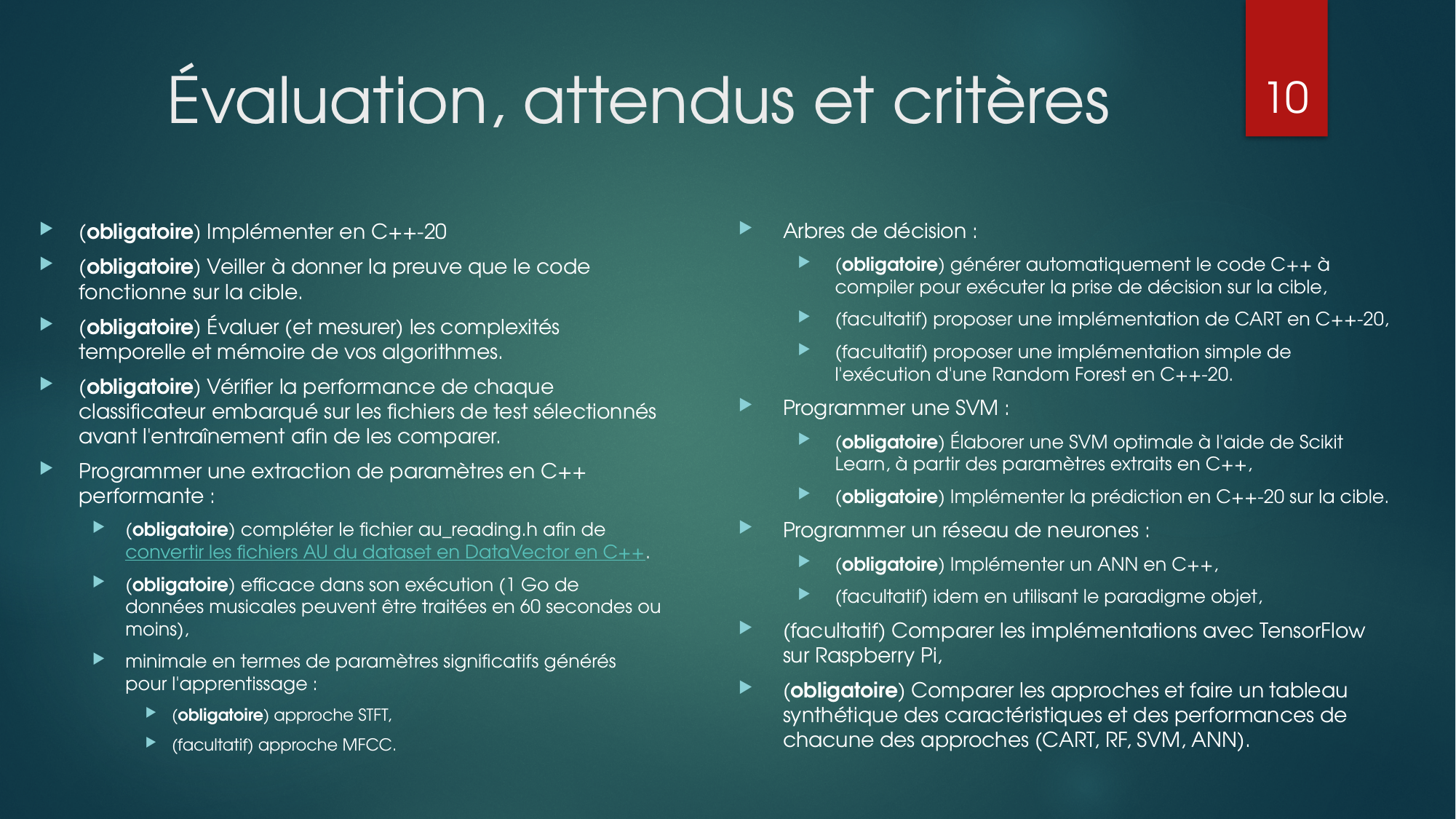

10
# Évaluation, attendus et critères
Arbres de décision :
(obligatoire) générer automatiquement le code C++ à compiler pour exécuter la prise de décision sur la cible,
(facultatif) proposer une implémentation de CART en C++-20,
(facultatif) proposer une implémentation simple de l'exécution d'une Random Forest en C++-20.
Programmer une SVM :
(obligatoire) Élaborer une SVM optimale à l'aide de Scikit Learn, à partir des paramètres extraits en C++,
(obligatoire) Implémenter la prédiction en C++-20 sur la cible.
Programmer un réseau de neurones :
(obligatoire) Implémenter un ANN en C++,
(facultatif) idem en utilisant le paradigme objet,
(facultatif) Comparer les implémentations avec TensorFlow sur Raspberry Pi,
(obligatoire) Comparer les approches et faire un tableau synthétique des caractéristiques et des performances de chacune des approches (CART, RF, SVM, ANN).

(obligatoire) Implémenter en C++-20
(obligatoire) Veiller à donner la preuve que le code fonctionne sur la cible.
(obligatoire) Évaluer (et mesurer) les complexités temporelle et mémoire de vos algorithmes.
(obligatoire) Vérifier la performance de chaque classificateur embarqué sur les fichiers de test sélectionnés avant l'entraînement afin de les comparer.
Programmer une extraction de paramètres en C++ performante :
(obligatoire) compléter le fichier au_reading.h afin de convertir les fichiers AU du dataset en DataVector en C++.
(obligatoire) efficace dans son exécution (1 Go de données musicales peuvent être traitées en 60 secondes ou moins),
minimale en termes de paramètres significatifs générés pour l'apprentissage :
(obligatoire) approche STFT,
(facultatif) approche MFCC.